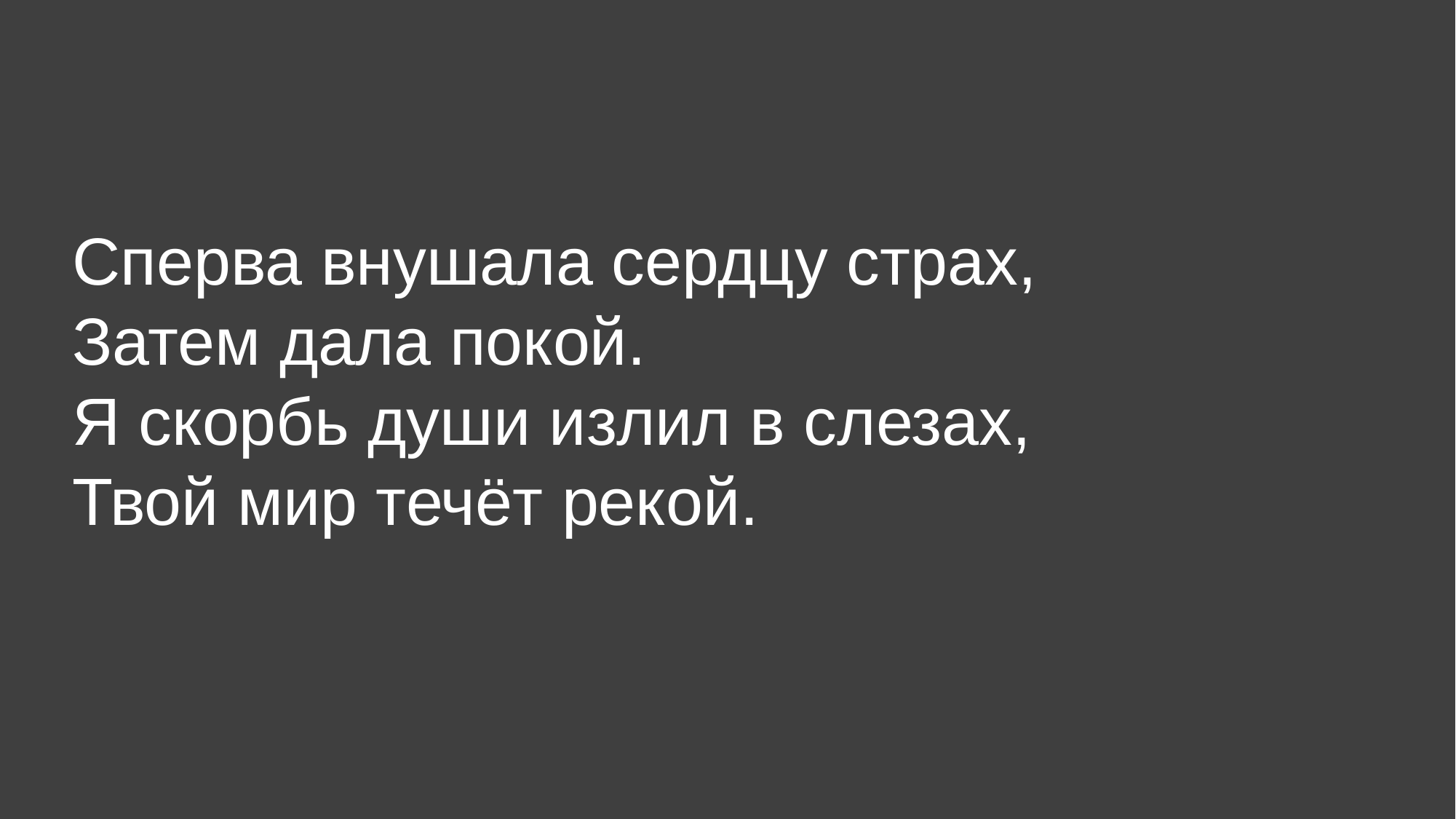

Сперва внушала сердцу страх,
Затем дала покой.
Я скорбь души излил в слезах,
Твой мир течёт рекой.